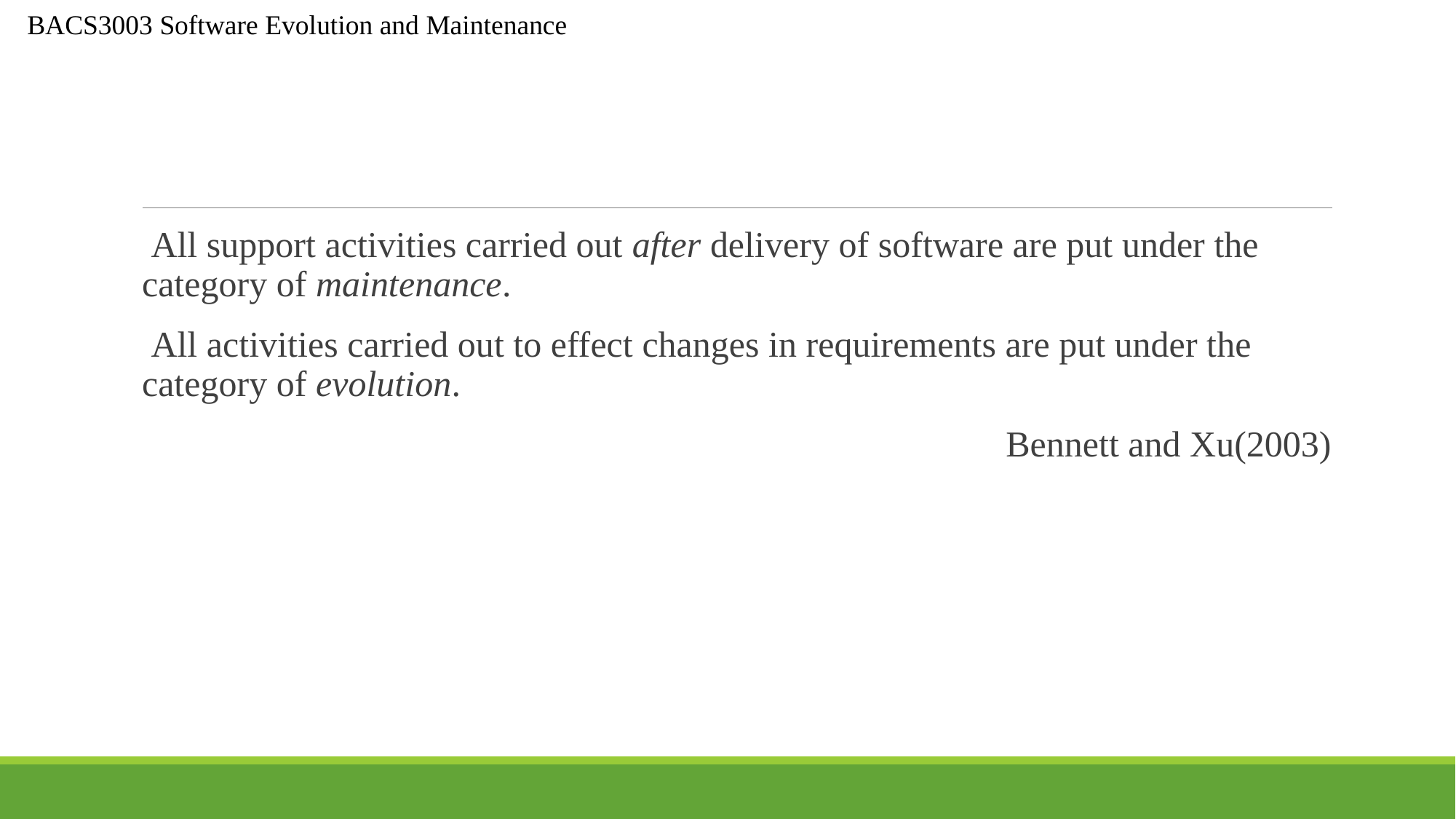

All support activities carried out after delivery of software are put under the category of maintenance.
 All activities carried out to effect changes in requirements are put under the category of evolution.
Bennett and Xu(2003)